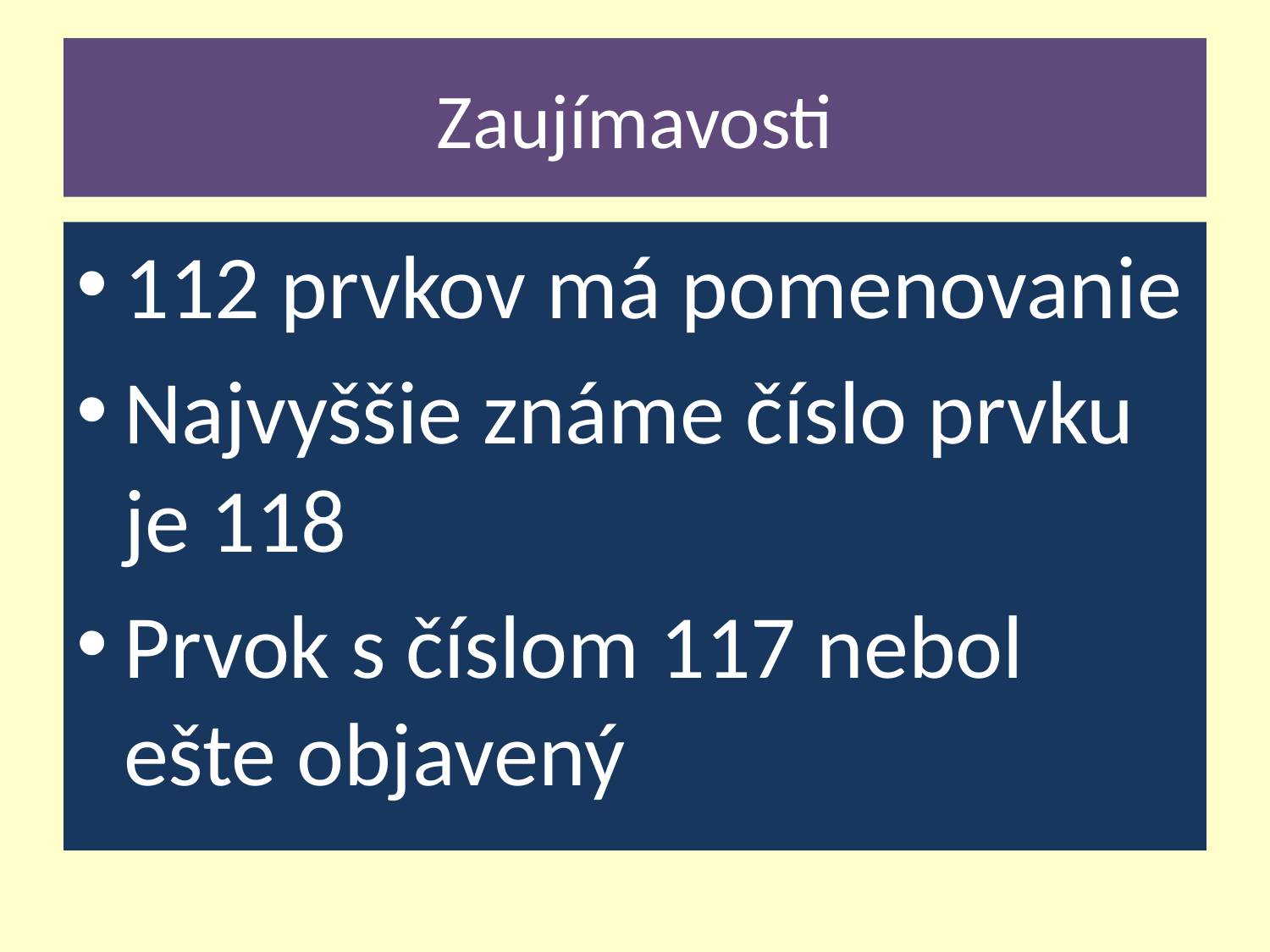

# Zaujímavosti
112 prvkov má pomenovanie
Najvyššie známe číslo prvku je 118
Prvok s číslom 117 nebol ešte objavený